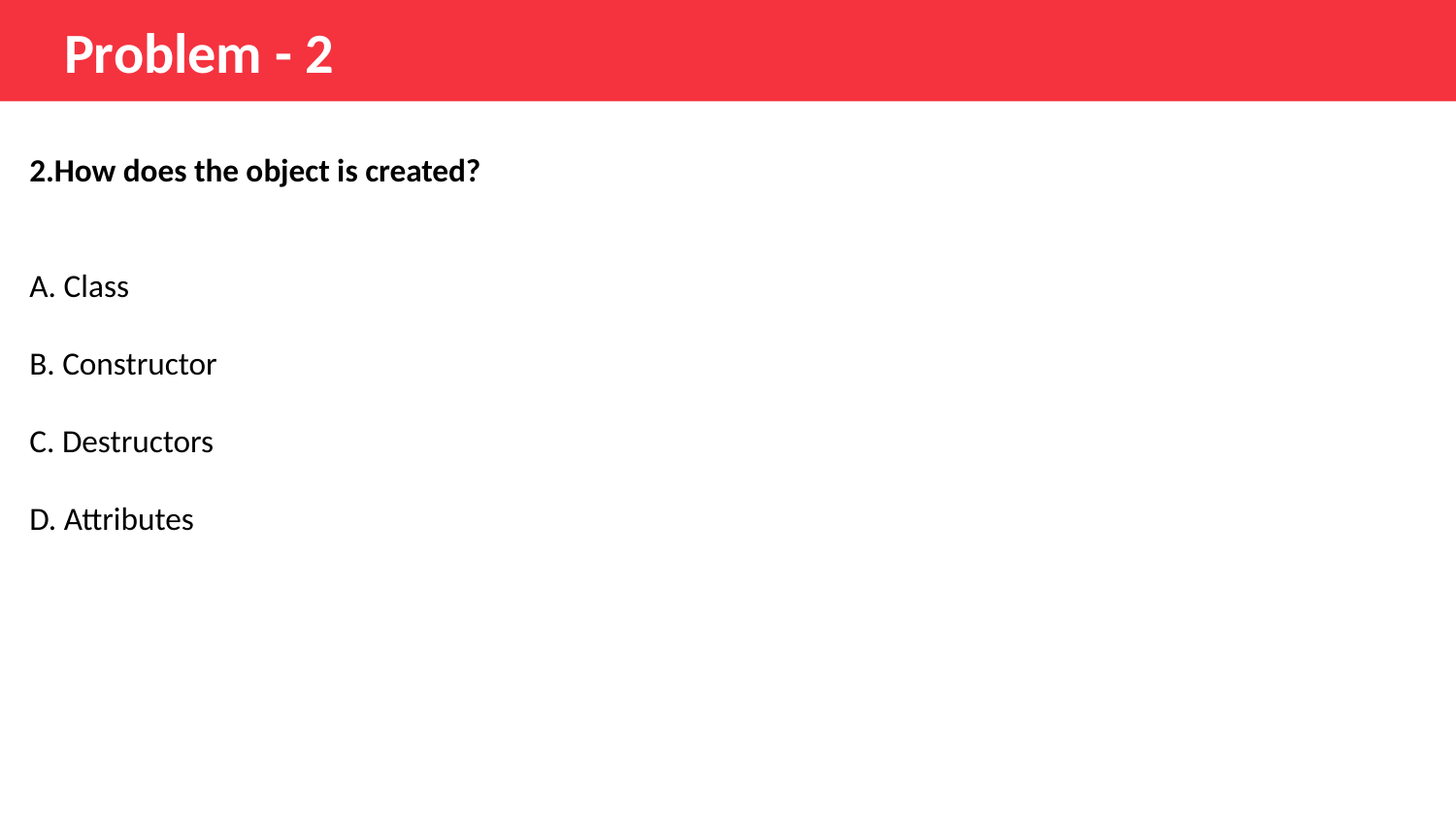

Problem - 2
2.How does the object is created?

A. Class

B. Constructor

C. Destructors

D. Attributes